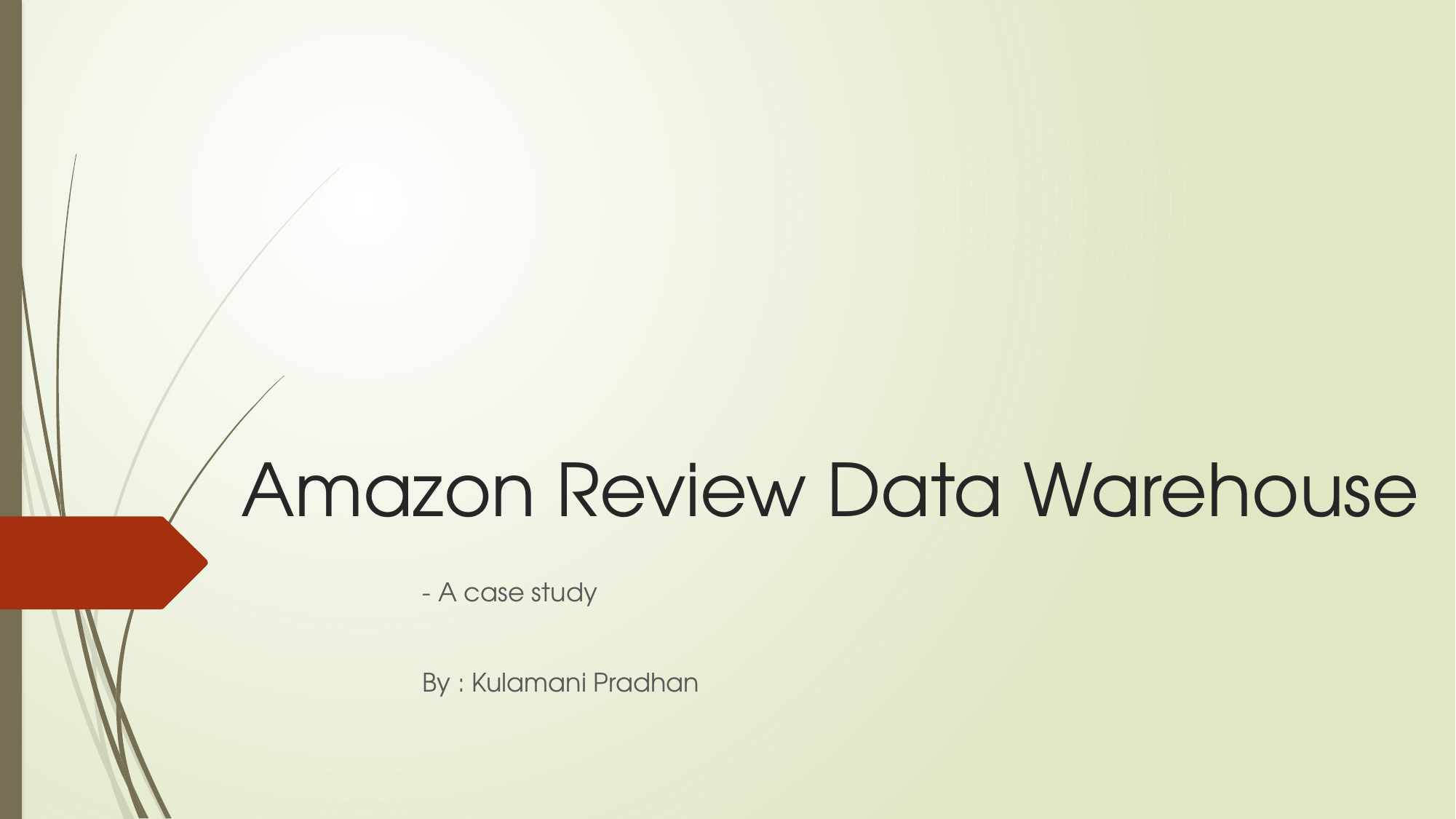

# Amazon Review Data Warehouse
													- A case study

													By : Kulamani Pradhan